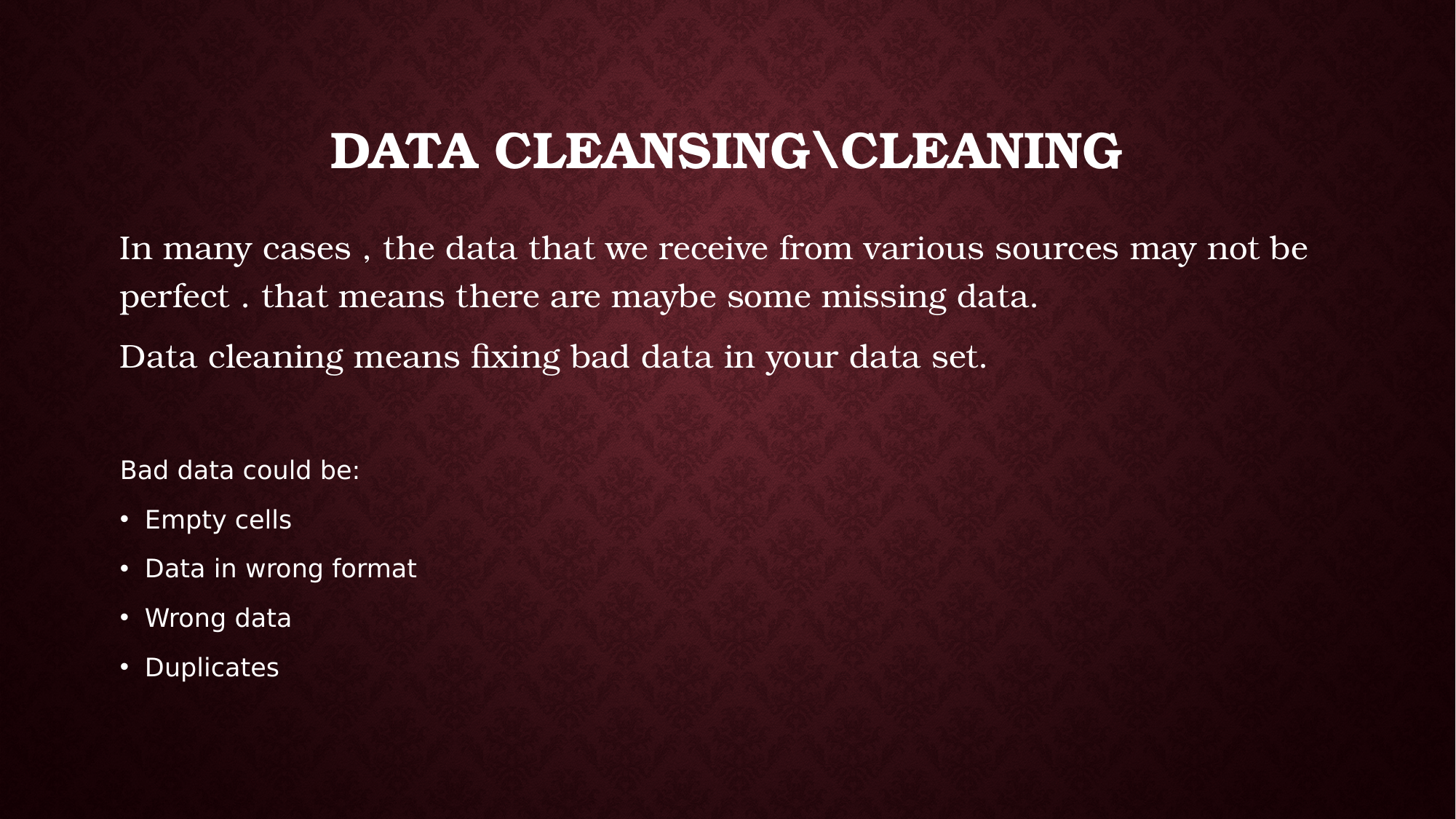

# Data cleansing\cleaning
In many cases , the data that we receive from various sources may not be perfect . that means there are maybe some missing data.
Data cleaning means fixing bad data in your data set.

Bad data could be:
Empty cells
Data in wrong format
Wrong data
Duplicates